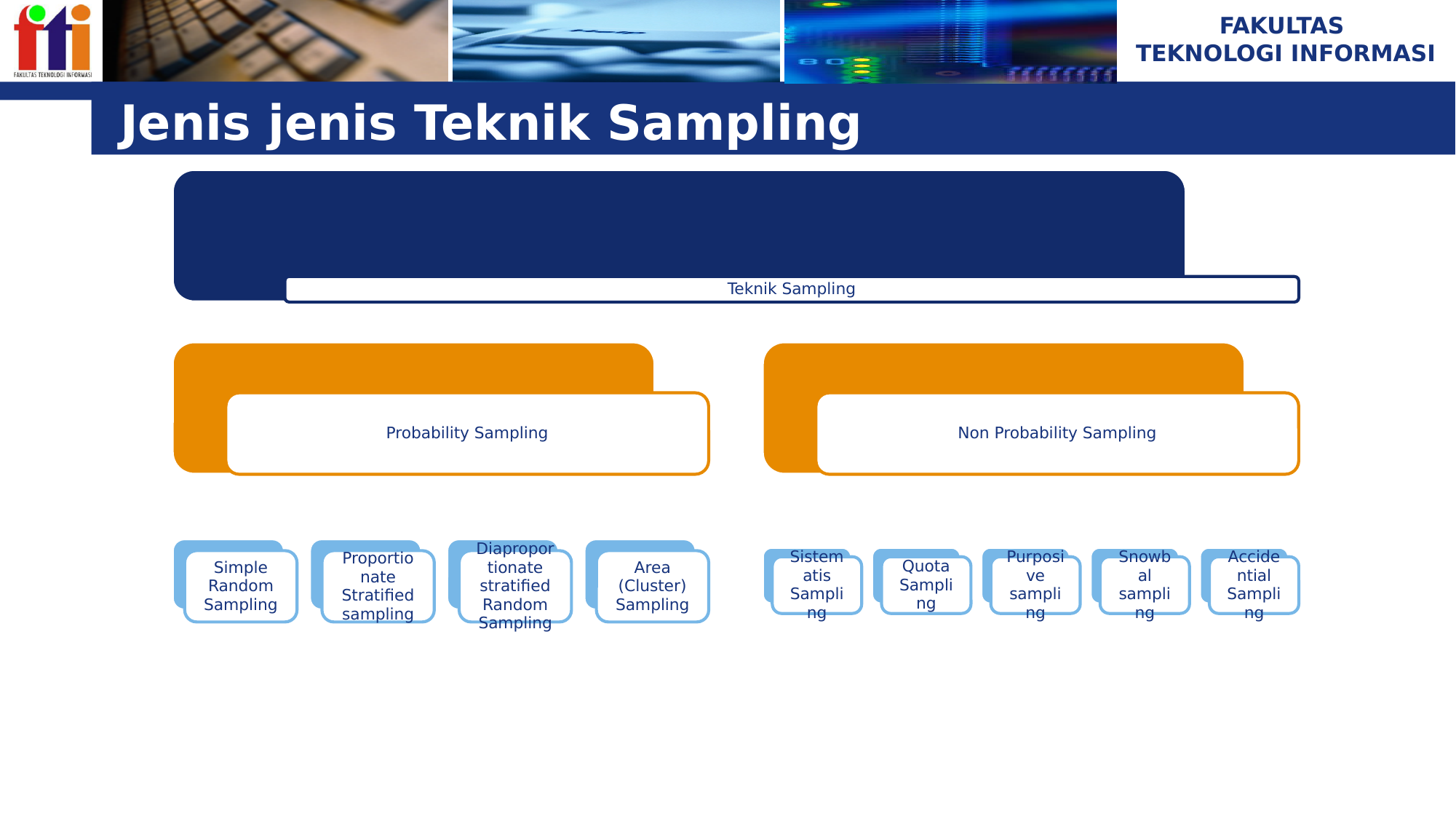

# Jenis jenis Teknik Sampling
Teknik Sampling
Probability Sampling
Simple Random Sampling
Proportionate Stratified sampling
Non Probability Sampling
Sistematis Sampling
Area (Cluster) Sampling
Diaproportionate stratified Random Sampling
Quota Sampling
Purposive sampling
Snowbal sampling
Accidential Sampling